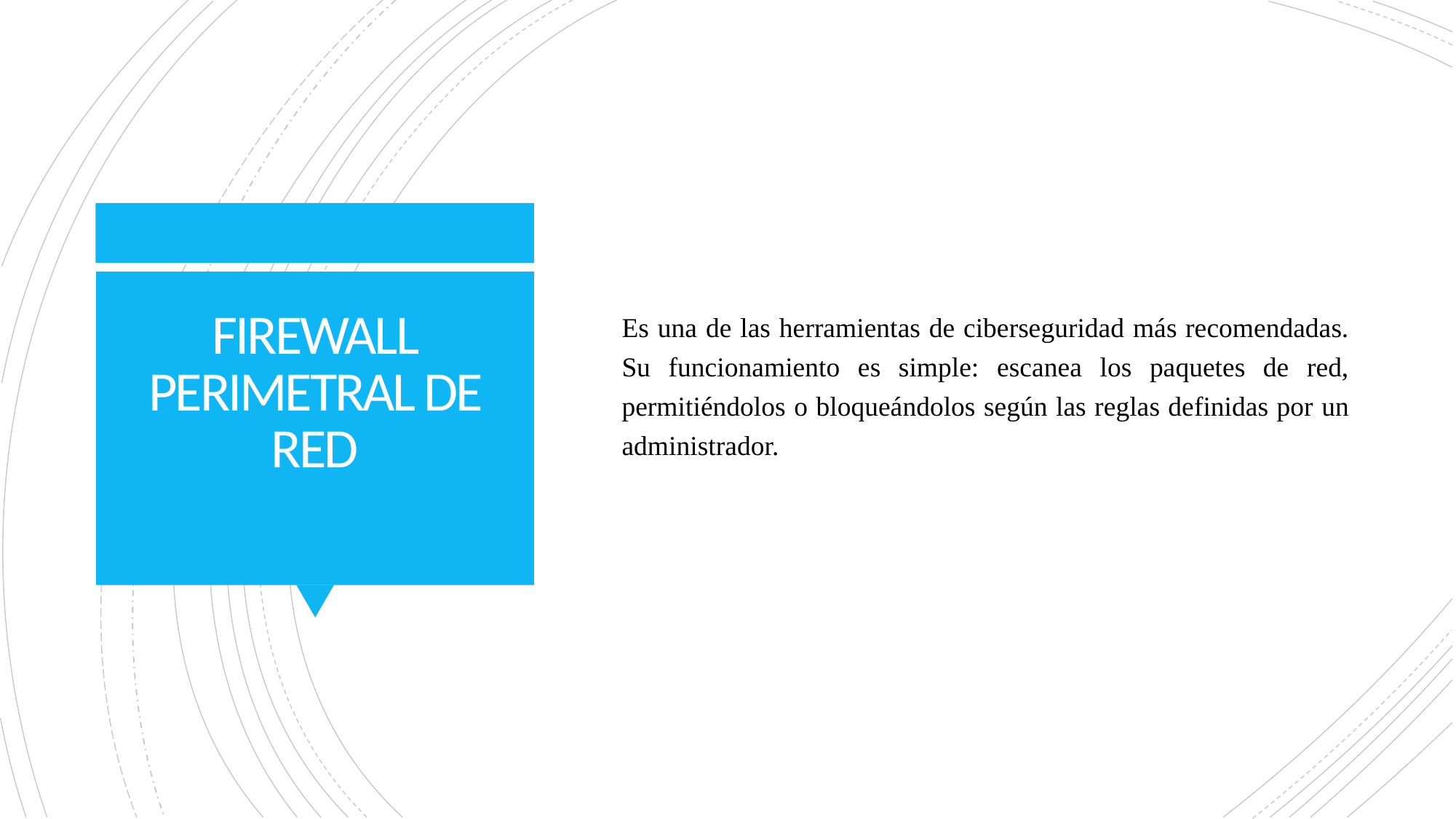

Es una de las herramientas de ciberseguridad más recomendadas. Su funcionamiento es simple: escanea los paquetes de red, permitiéndolos o bloqueándolos según las reglas definidas por un administrador.

# FIREWALL PERIMETRAL DE RED